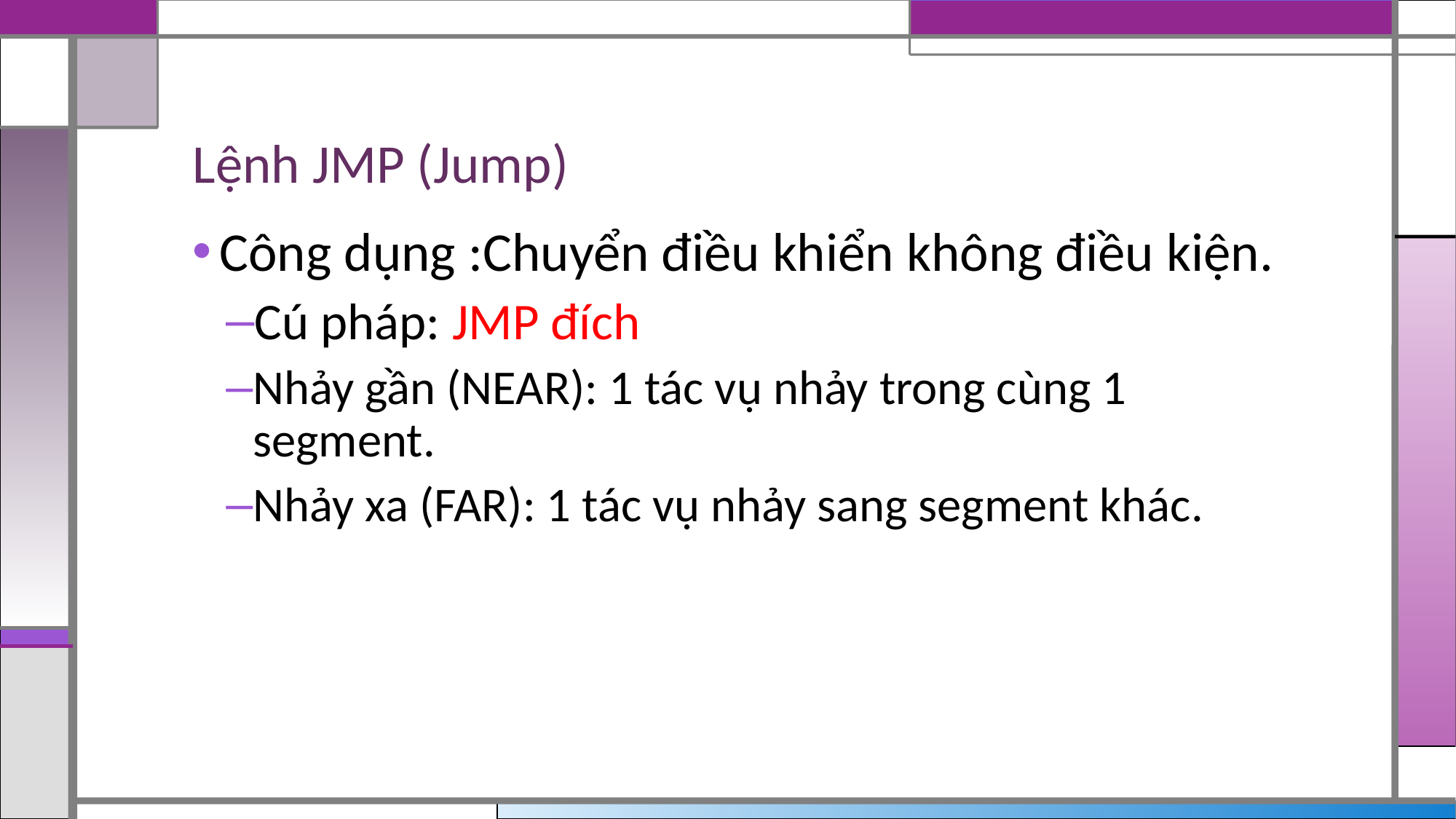

# Lệnh JMP (Jump)
Công dụng :Chuyển điều khiển không điều kiện.
Cú pháp: JMP đích
Nhảy gần (NEAR): 1 tác vụ nhảy trong cùng 1 segment.
Nhảy xa (FAR): 1 tác vụ nhảy sang segment khác.